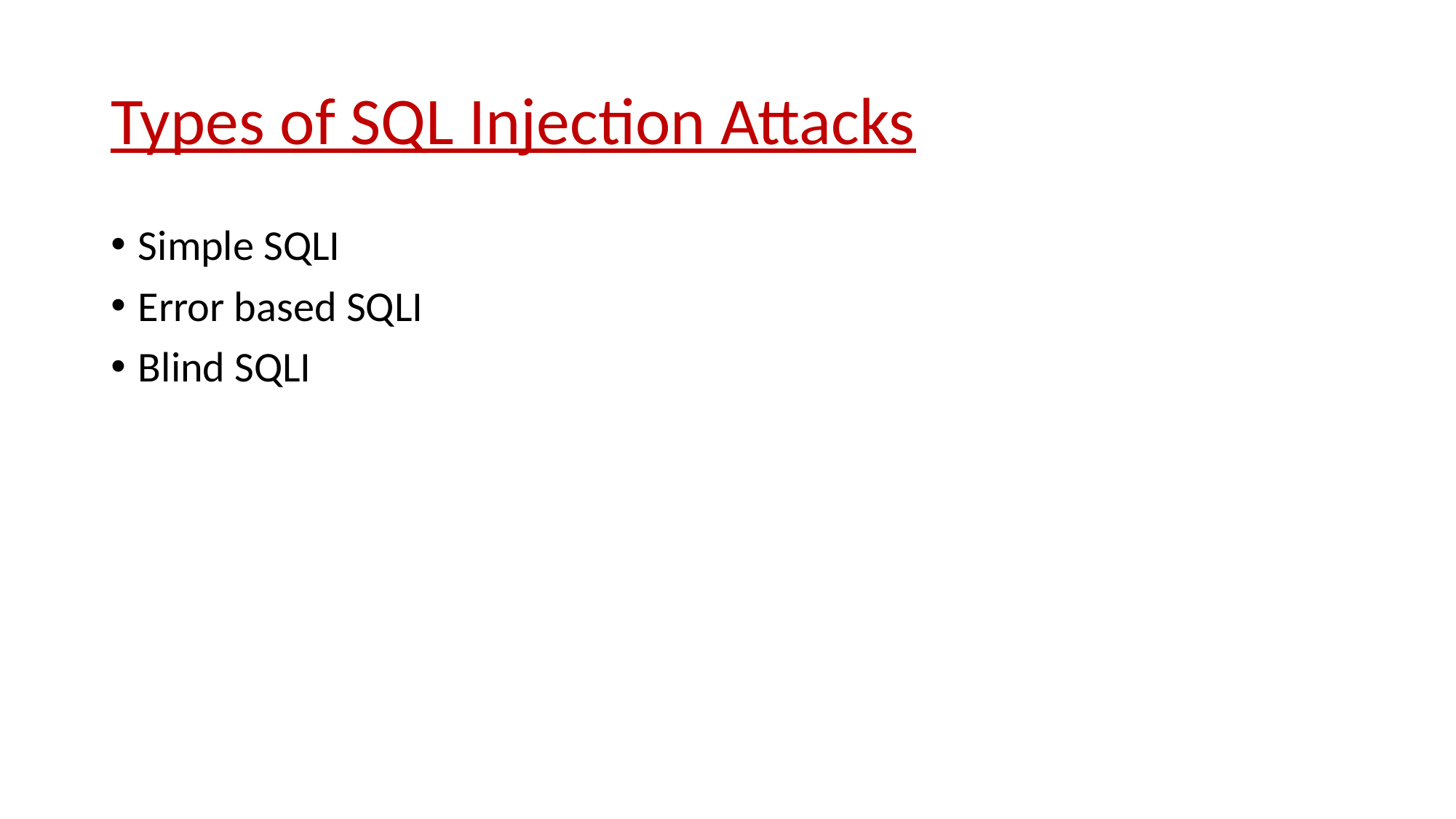

# Types of SQL Injection Attacks
Simple SQLI
Error based SQLI
Blind SQLI